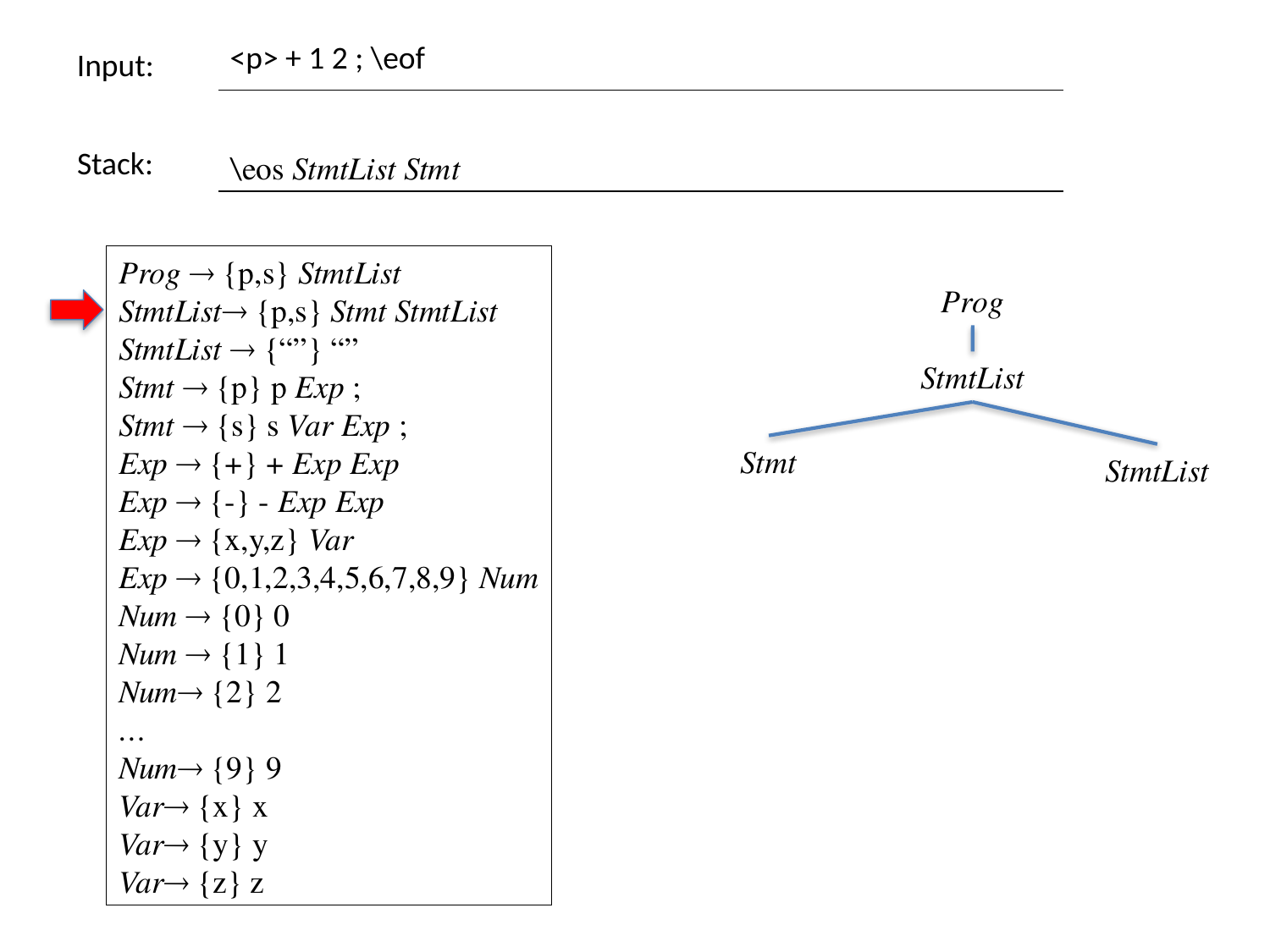

| <p> + 1 2 ; \eof |
| --- |
Input:
Stack:
| \eos StmtList Stmt |
| --- |
Prog → {p,s} StmtList
StmtList→ {p,s} Stmt StmtList
StmtList → {“”} “”
Stmt → {p} p Exp ;
Stmt → {s} s Var Exp ;
Exp → {+} + Exp Exp
Exp → {-} - Exp Exp
Exp → {x,y,z} Var
Exp → {0,1,2,3,4,5,6,7,8,9} Num
Num → {0} 0
Num → {1} 1
Num→ {2} 2
…
Num→ {9} 9
Var→ {x} x
Var→ {y} y
Var→ {z} z
Prog

StmtList
Stmt
StmtList